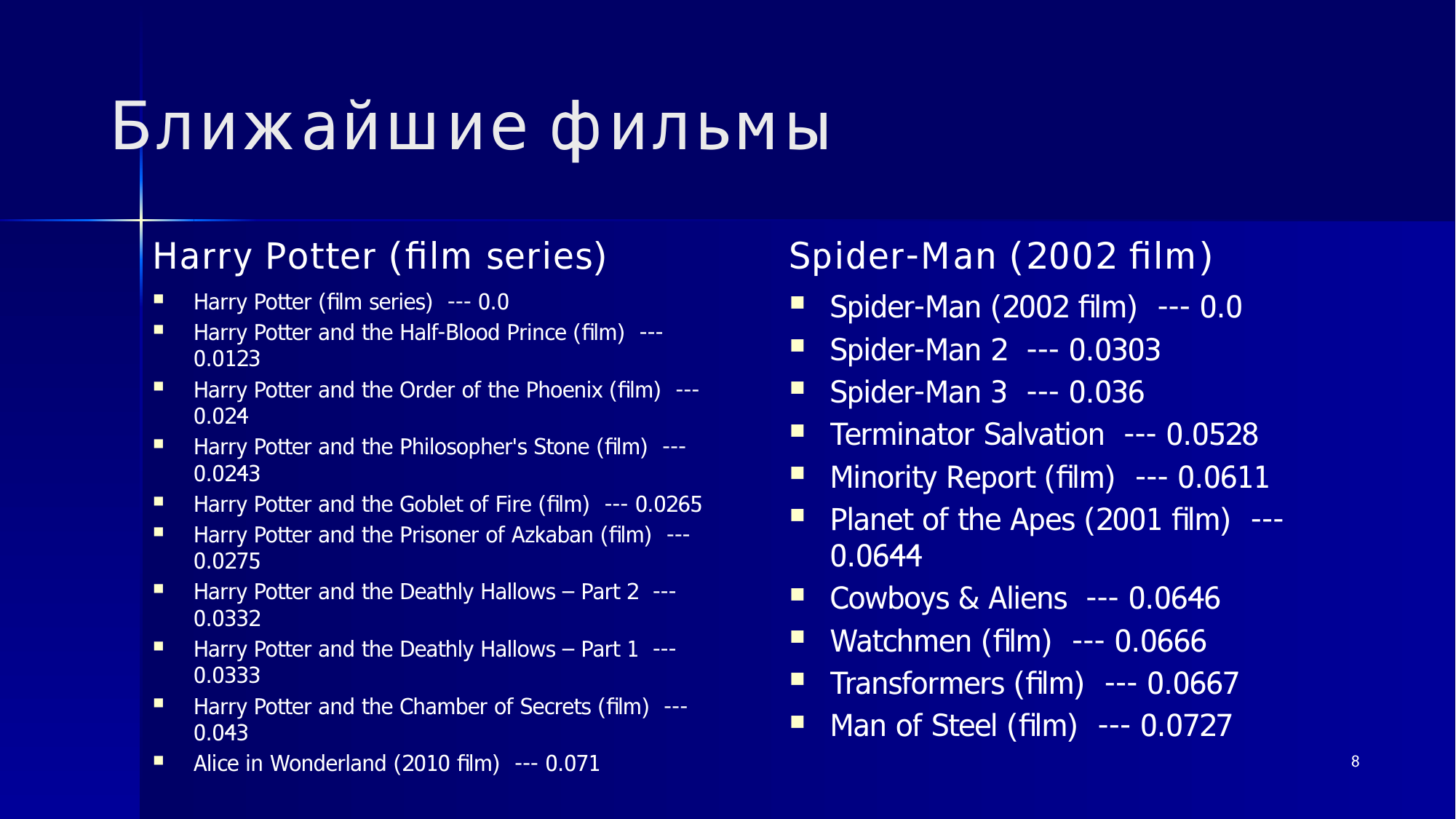

# Ближайшие фильмы
Harry Potter (film series)
Spider-Man (2002 film)
Harry Potter (film series)  --- 0.0
Harry Potter and the Half-Blood Prince (film)  --- 0.0123
Harry Potter and the Order of the Phoenix (film)  --- 0.024
Harry Potter and the Philosopher's Stone (film)  --- 0.0243
Harry Potter and the Goblet of Fire (film)  --- 0.0265
Harry Potter and the Prisoner of Azkaban (film)  --- 0.0275
Harry Potter and the Deathly Hallows – Part 2  --- 0.0332
Harry Potter and the Deathly Hallows – Part 1  --- 0.0333
Harry Potter and the Chamber of Secrets (film)  --- 0.043
Alice in Wonderland (2010 film)  --- 0.071

Spider-Man (2002 film)  --- 0.0
Spider-Man 2  --- 0.0303
Spider-Man 3  --- 0.036
Terminator Salvation  --- 0.0528
Minority Report (film)  --- 0.0611
Planet of the Apes (2001 film)  --- 0.0644
Cowboys & Aliens  --- 0.0646
Watchmen (film)  --- 0.0666
Transformers (film)  --- 0.0667
Man of Steel (film)  --- 0.0727
8